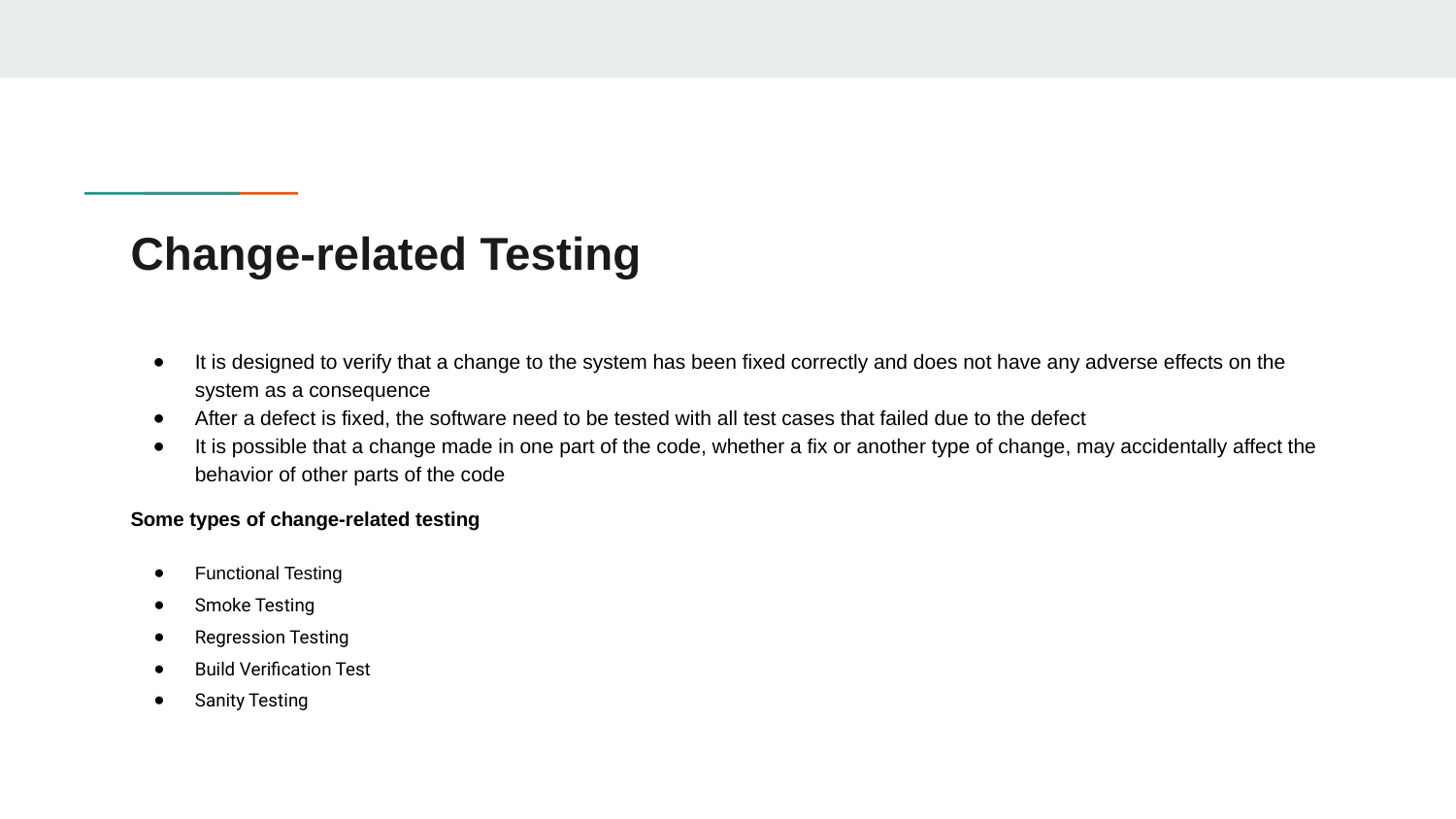

# Change-related Testing
It is designed to verify that a change to the system has been fixed correctly and does not have any adverse effects on the system as a consequence
After a defect is fixed, the software need to be tested with all test cases that failed due to the defect
It is possible that a change made in one part of the code, whether a fix or another type of change, may accidentally affect the behavior of other parts of the code
Some types of change-related testing
Functional Testing
Smoke Testing
Regression Testing
Build Verification Test
Sanity Testing